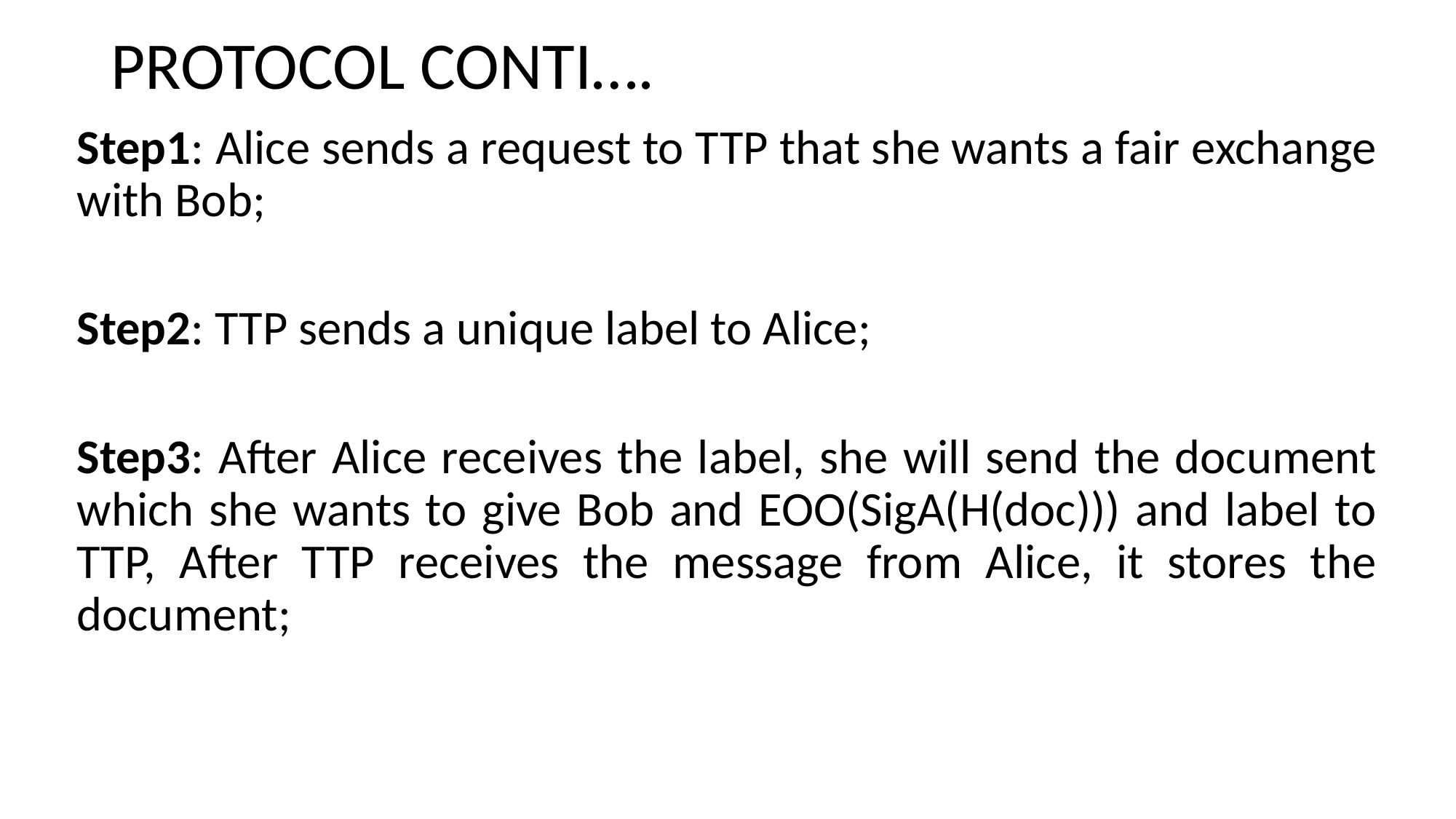

# PROTOCOL CONTI….
Step1: Alice sends a request to TTP that she wants a fair exchange with Bob;

Step2: TTP sends a unique label to Alice;

Step3: After Alice receives the label, she will send the document which she wants to give Bob and EOO(SigA(H(doc))) and label to TTP, After TTP receives the message from Alice, it stores the document;